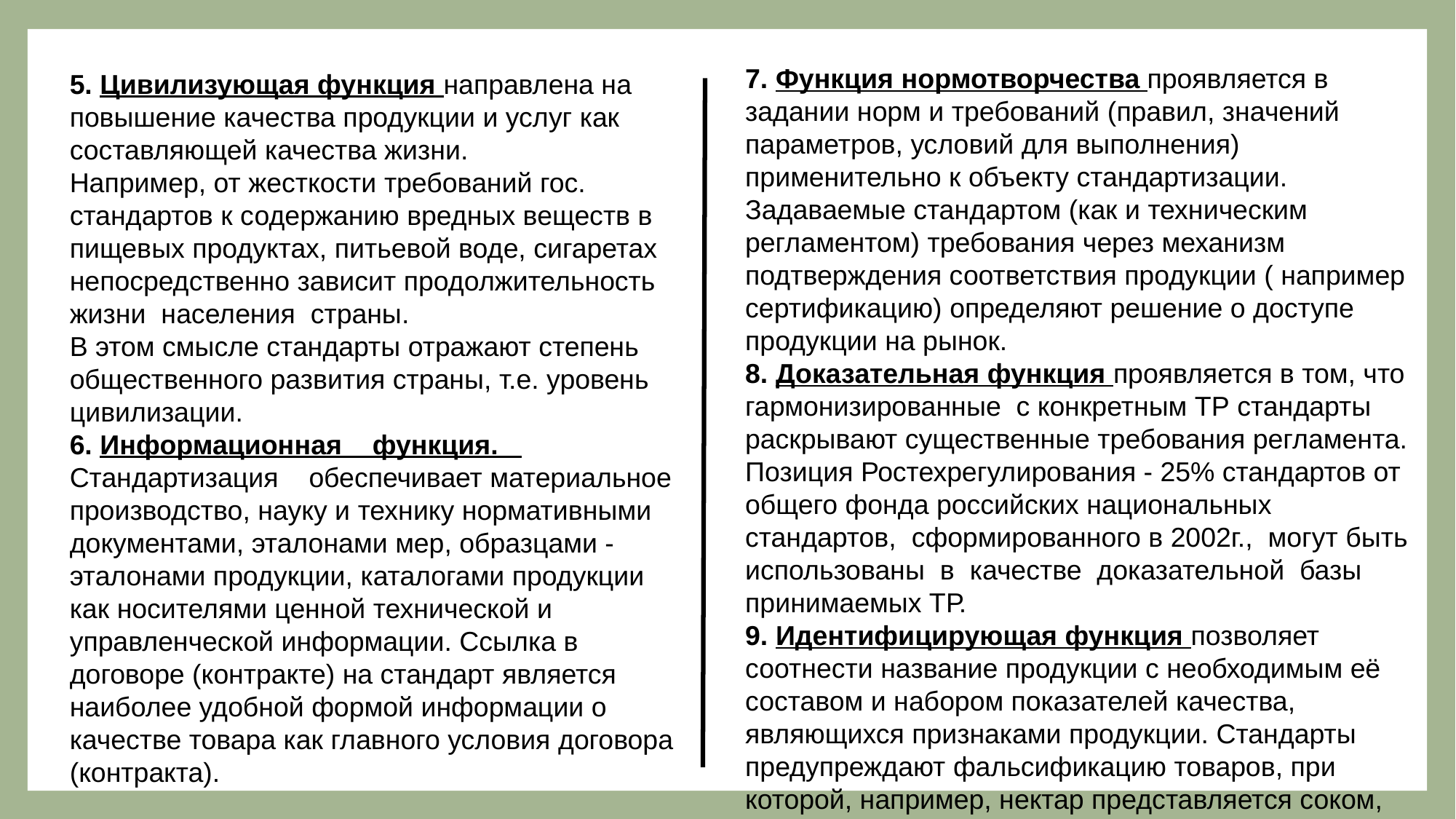

#
7. Функция нормотворчества проявляется в задании норм и требований (правил, значений параметров, условий для выполнения) применительно к объекту стандартизации. Задаваемые стандартом (как и техническим регламентом) требования через механизм подтверждения соответствия продукции ( например сертификацию) определяют решение о доступе продукции на рынок.
8. Доказательная функция проявляется в том, что гармонизированные  с конкретным ТР стандарты раскрывают существенные требования регламента.  Позиция Ростехрегулирования - 25% стандартов от общего фонда российских национальных стандартов,  сформированного в 2002г.,  могут быть использованы  в  качестве  доказательной  базы принимаемых ТР.
9. Идентифицирующая функция позволяет соотнести название продукции с необходимым её составом и набором показателей качества, являющихся признаками продукции. Стандарты предупреждают фальсификацию товаров, при которой, например, нектар представляется соком, маргарин – сливочным маслом.
5. Цивилизующая функция направлена на повышение качества продукции и услуг как составляющей качества жизни.
Например, от жесткости требований гос. стандартов к содержанию вредных веществ в пищевых продуктах, питьевой воде, сигаретах непосредственно зависит продолжительность жизни  населения  страны.
В этом смысле стандарты отражают степень общественного развития страны, т.е. уровень цивилизации.
6. Информационная    функция.    Стандартизация    обеспечивает материальное производство, науку и технику нормативными документами, эталонами мер, образцами - эталонами продукции, каталогами продукции как носителями ценной технической и управленческой информации. Ссылка в договоре (контракте) на стандарт является наиболее удобной формой информации о качестве товара как главного условия договора (контракта).